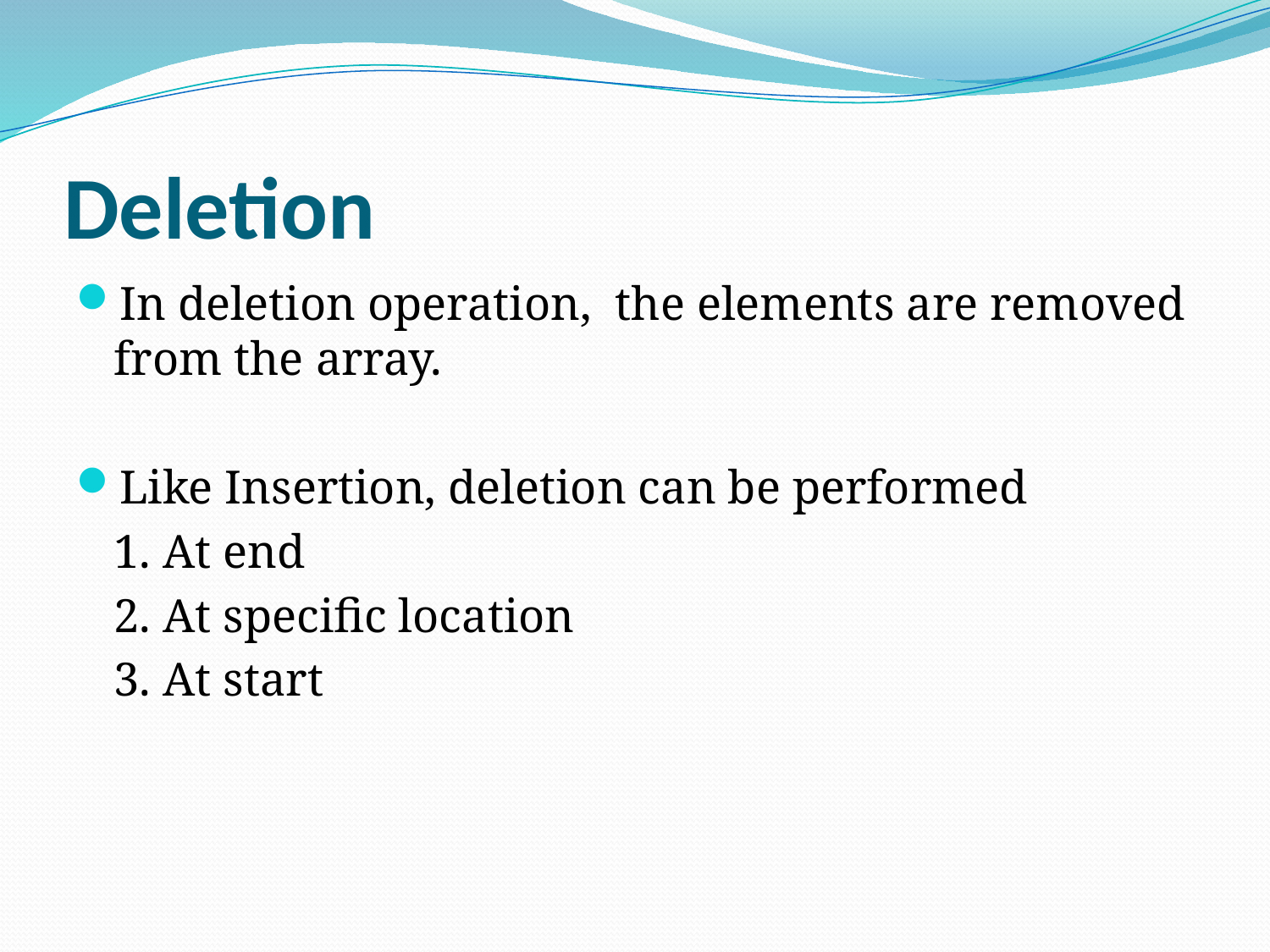

# Deletion
In deletion operation,  the elements are removed from the array.

Like Insertion, deletion can be performed
	1. At end
	2. At specific location
	3. At start